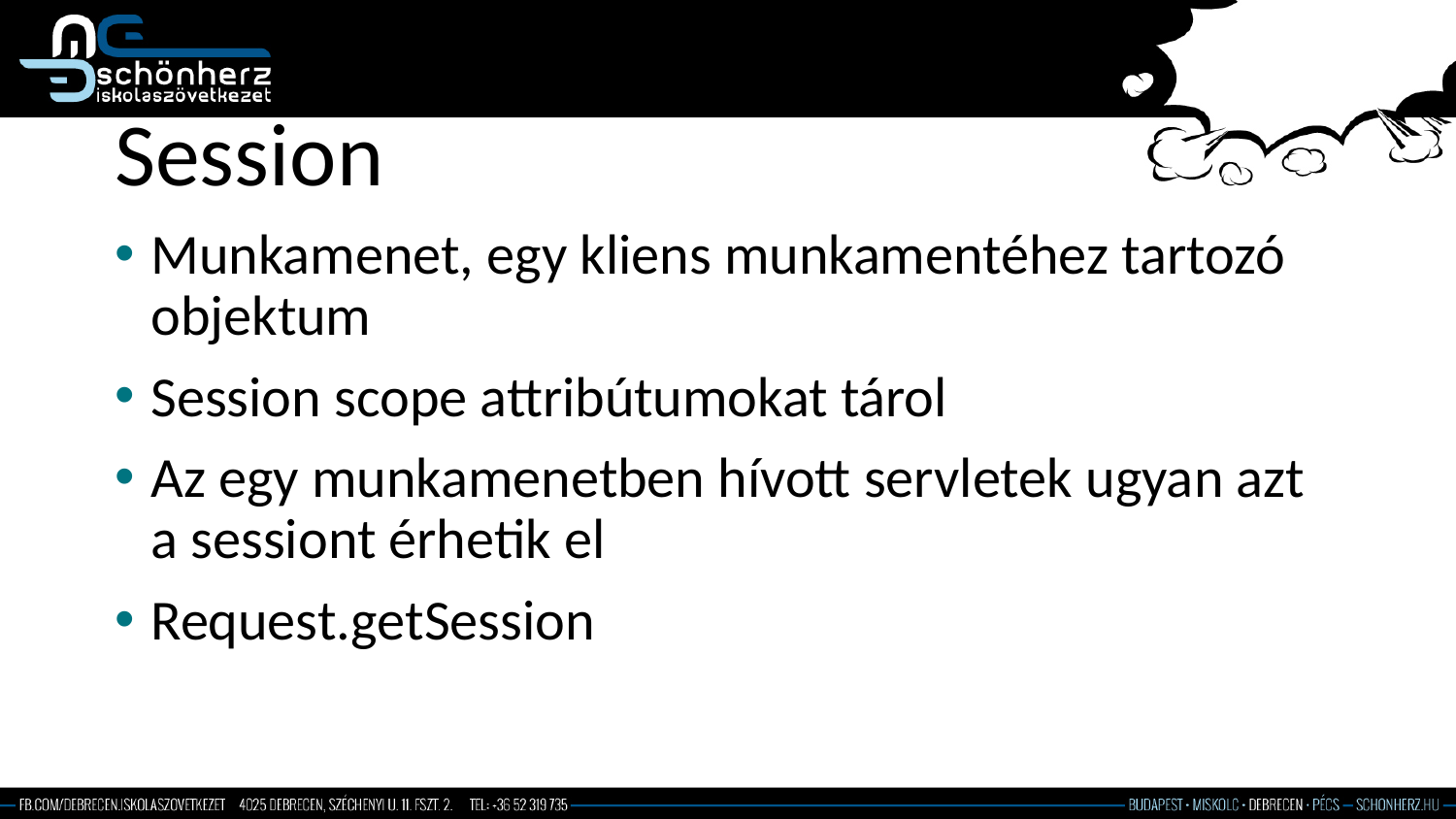

# Session
Munkamenet, egy kliens munkamentéhez tartozó objektum
Session scope attribútumokat tárol
Az egy munkamenetben hívott servletek ugyan azt a sessiont érhetik el
Request.getSession